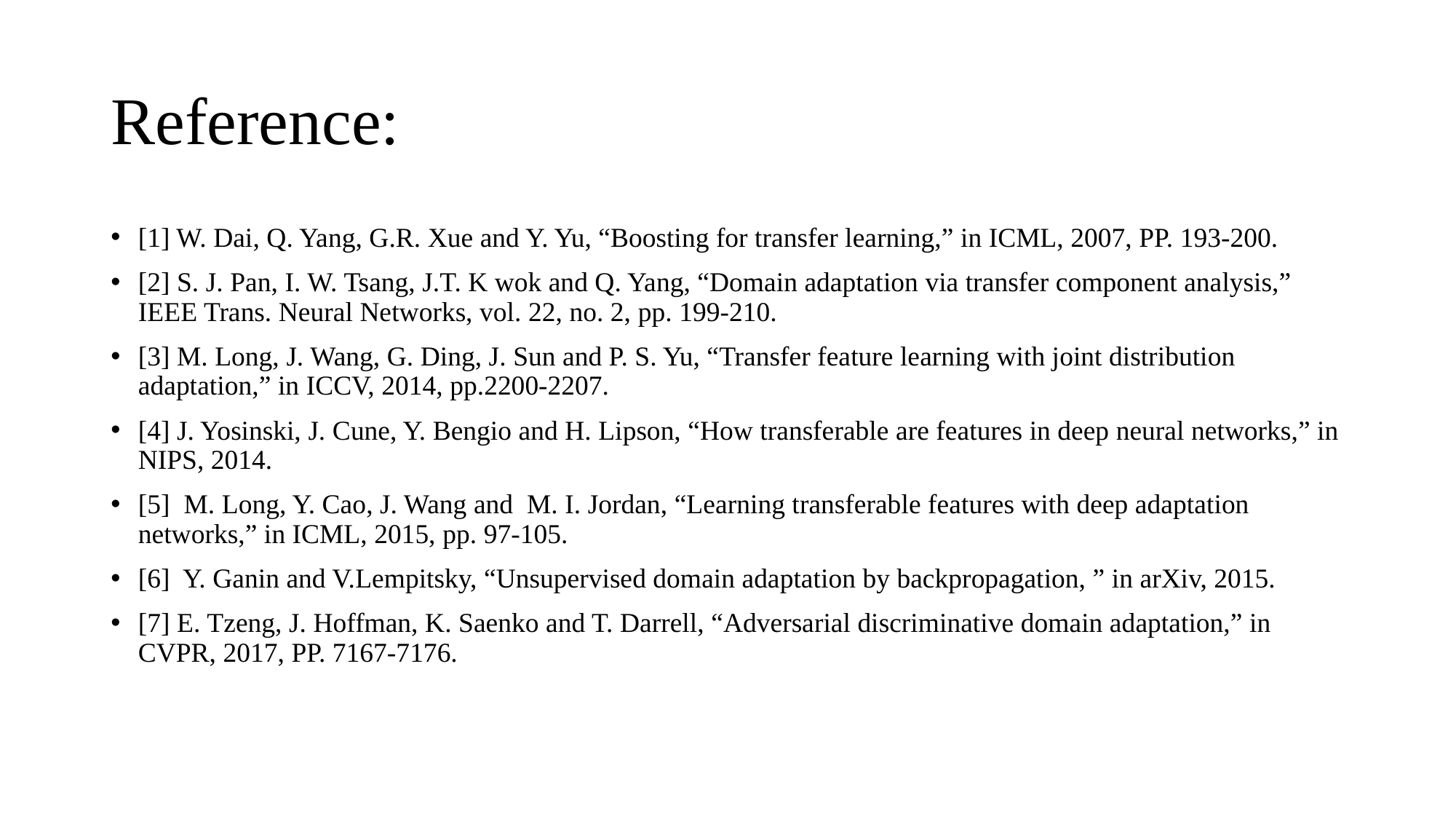

# Reference:
[1] W. Dai, Q. Yang, G.R. Xue and Y. Yu, “Boosting for transfer learning,” in ICML, 2007, PP. 193-200.
[2] S. J. Pan, I. W. Tsang, J.T. K wok and Q. Yang, “Domain adaptation via transfer component analysis,” IEEE Trans. Neural Networks, vol. 22, no. 2, pp. 199-210.
[3] M. Long, J. Wang, G. Ding, J. Sun and P. S. Yu, “Transfer feature learning with joint distribution adaptation,” in ICCV, 2014, pp.2200-2207.
[4] J. Yosinski, J. Cune, Y. Bengio and H. Lipson, “How transferable are features in deep neural networks,” in NIPS, 2014.
[5]  M. Long, Y. Cao, J. Wang and  M. I. Jordan, “Learning transferable features with deep adaptation networks,” in ICML, 2015, pp. 97-105.
[6]  Y. Ganin and V.Lempitsky, “Unsupervised domain adaptation by backpropagation, ” in arXiv, 2015.
[7] E. Tzeng, J. Hoffman, K. Saenko and T. Darrell, “Adversarial discriminative domain adaptation,” in CVPR, 2017, PP. 7167-7176.